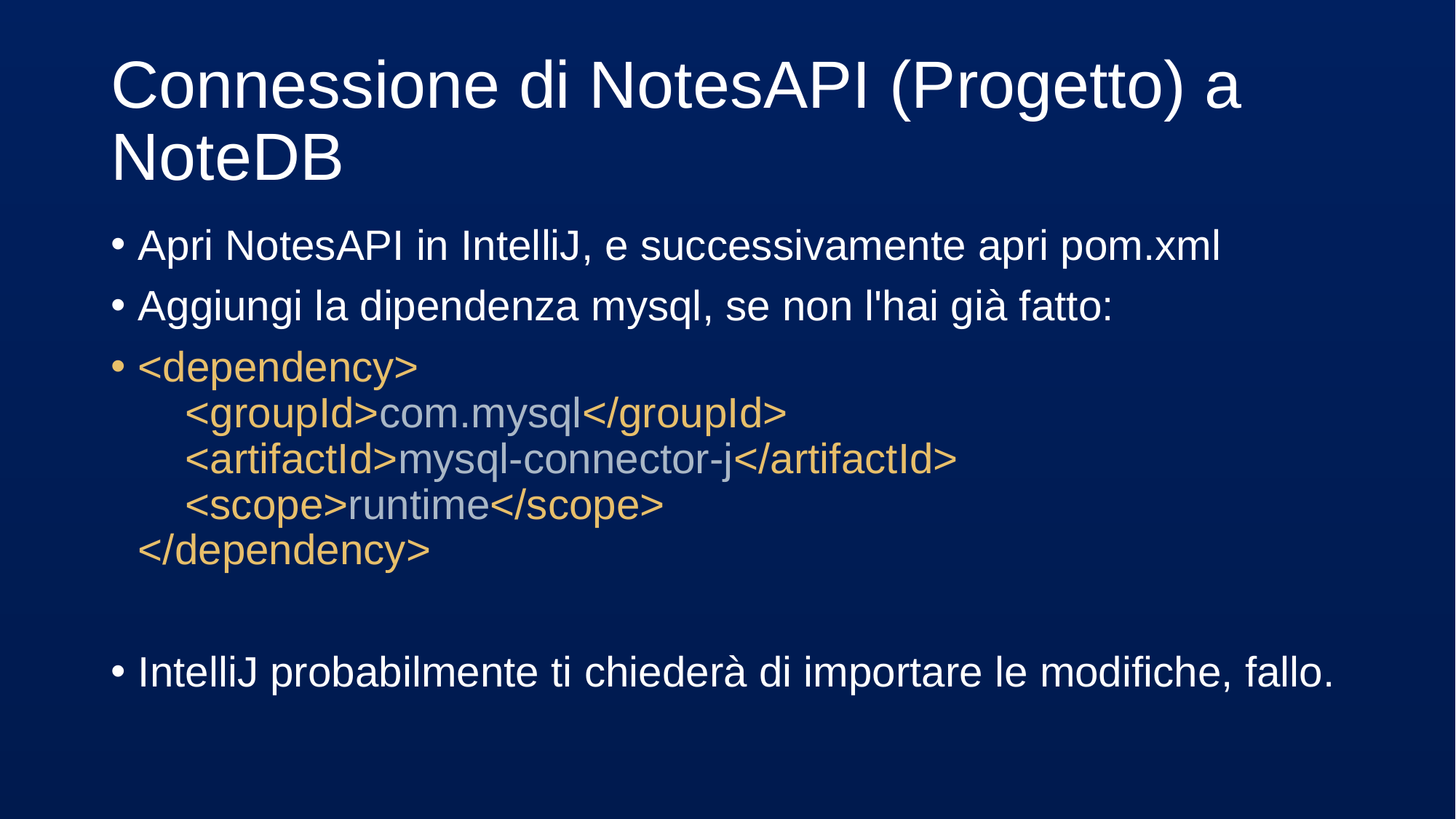

# Connessione di NotesAPI (Progetto) a NoteDB
Apri NotesAPI in IntelliJ, e successivamente apri pom.xml
Aggiungi la dipendenza mysql, se non l'hai già fatto:
<dependency>
    <groupId>com.mysql</groupId>
    <artifactId>mysql-connector-j</artifactId>
    <scope>runtime</scope>
</dependency>

IntelliJ probabilmente ti chiederà di importare le modifiche, fallo.